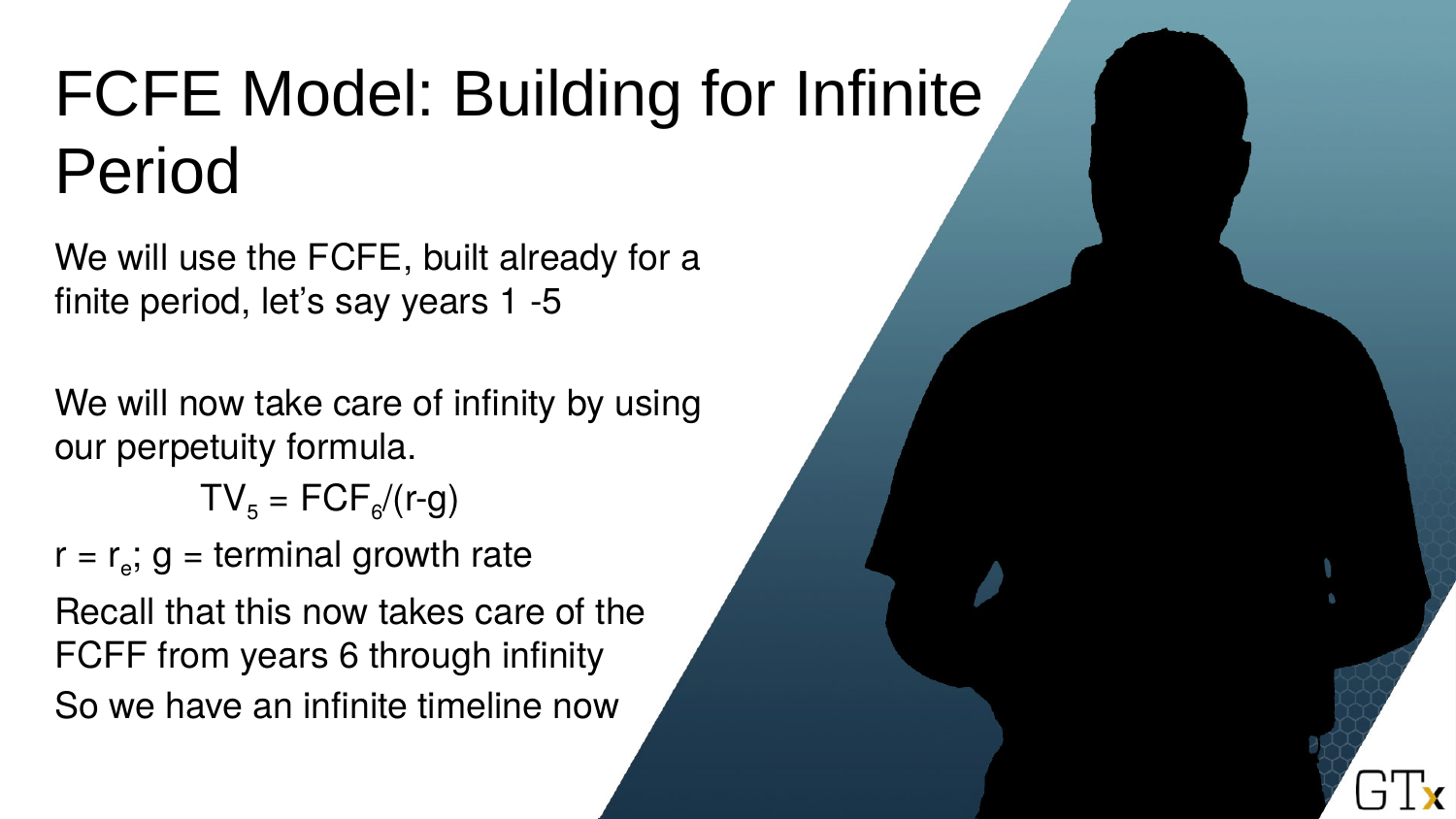

# FCFE Model: Building for Infinite Period
We will use the FCFE, built already for a finite period, let’s say years 1 -5

We will now take care of infinity by using our perpetuity formula.
	TV5 = FCF6/(r-g)
r = re; g = terminal growth rate
Recall that this now takes care of the FCFF from years 6 through infinity
So we have an infinite timeline now